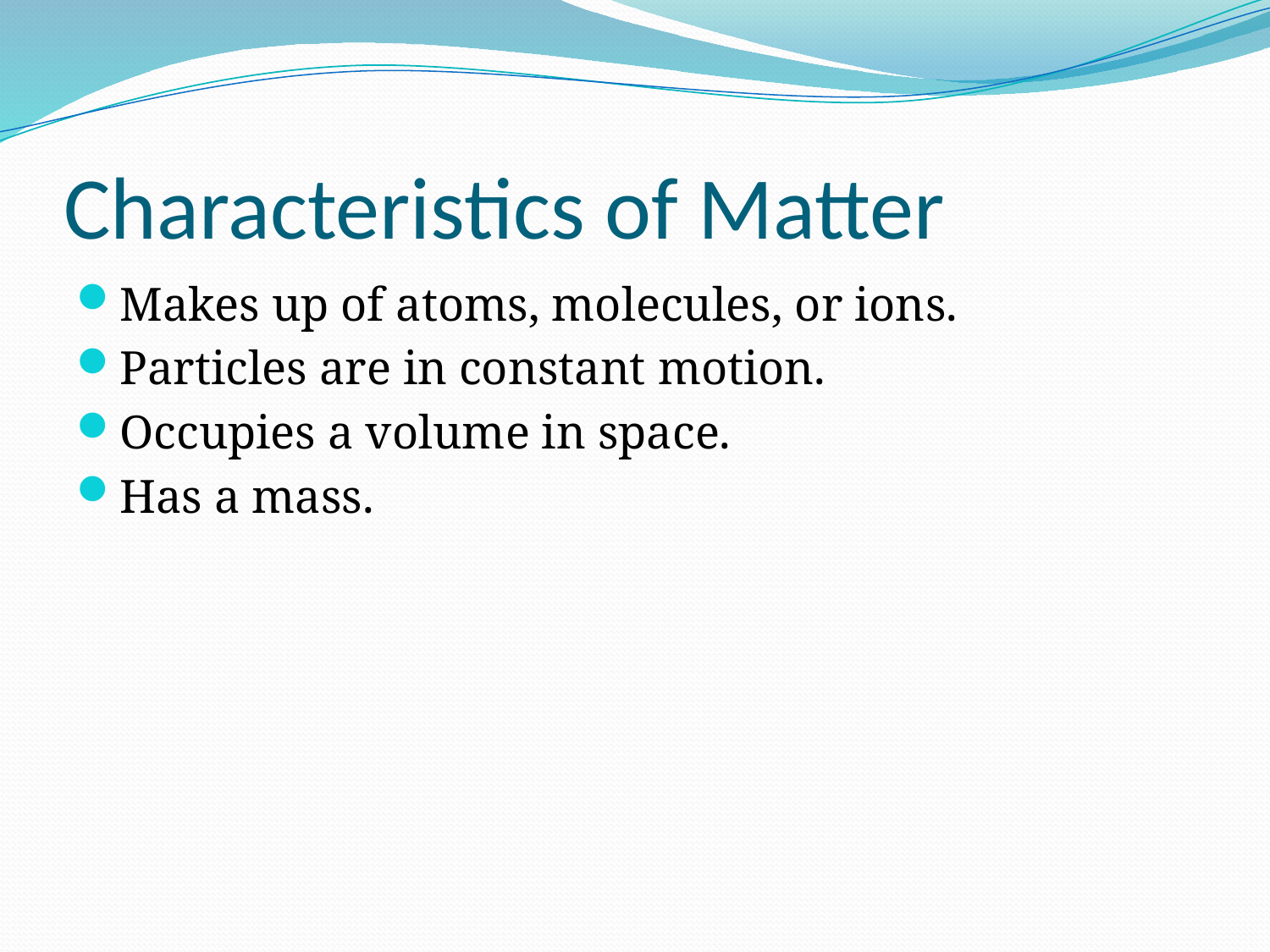

# Characteristics of Matter
Makes up of atoms, molecules, or ions.
Particles are in constant motion.
Occupies a volume in space.
Has a mass.